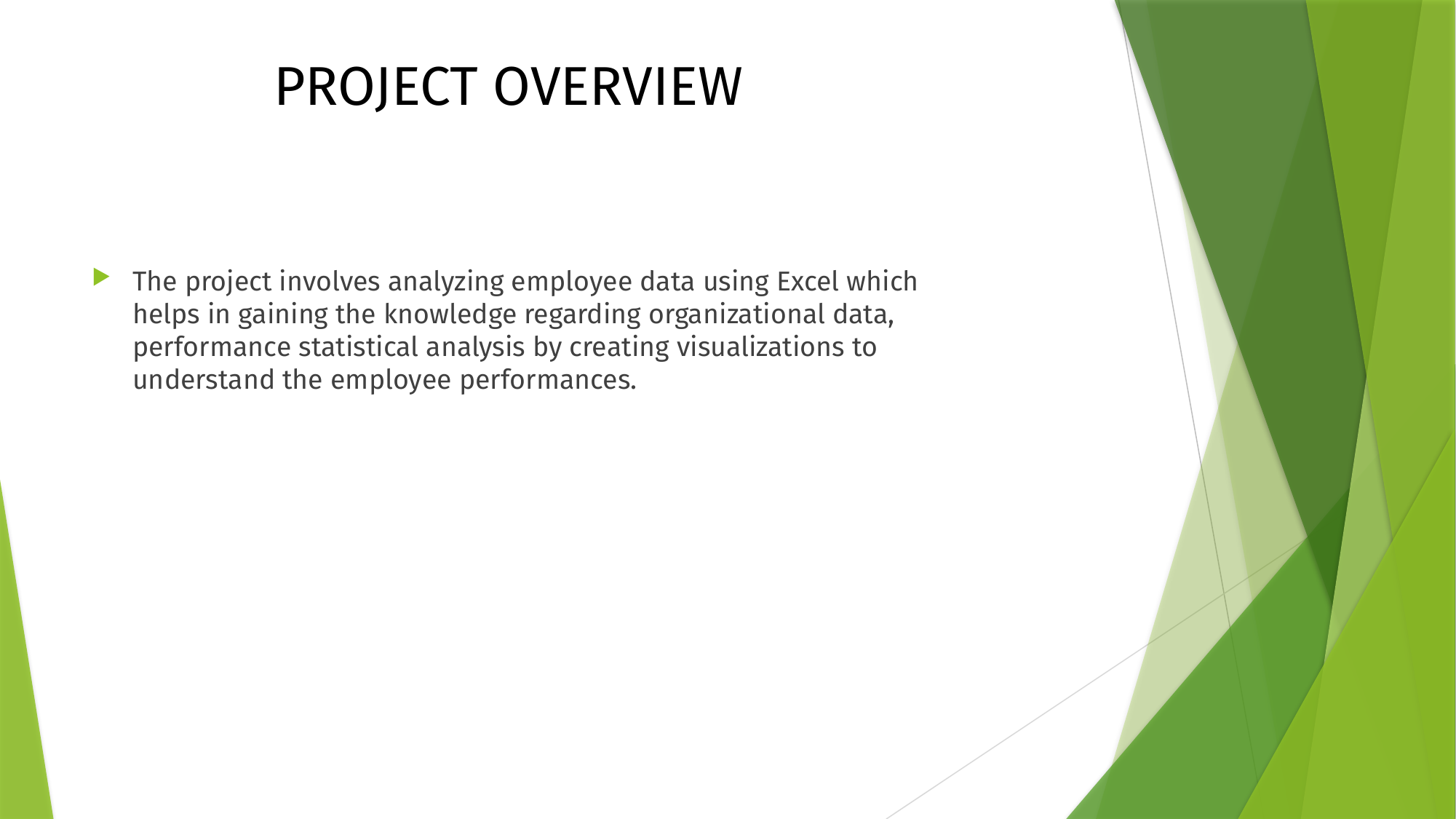

# PROJECT OVERVIEW
The project involves analyzing employee data using Excel which helps in gaining the knowledge regarding organizational data, performance statistical analysis by creating visualizations to understand the employee performances.